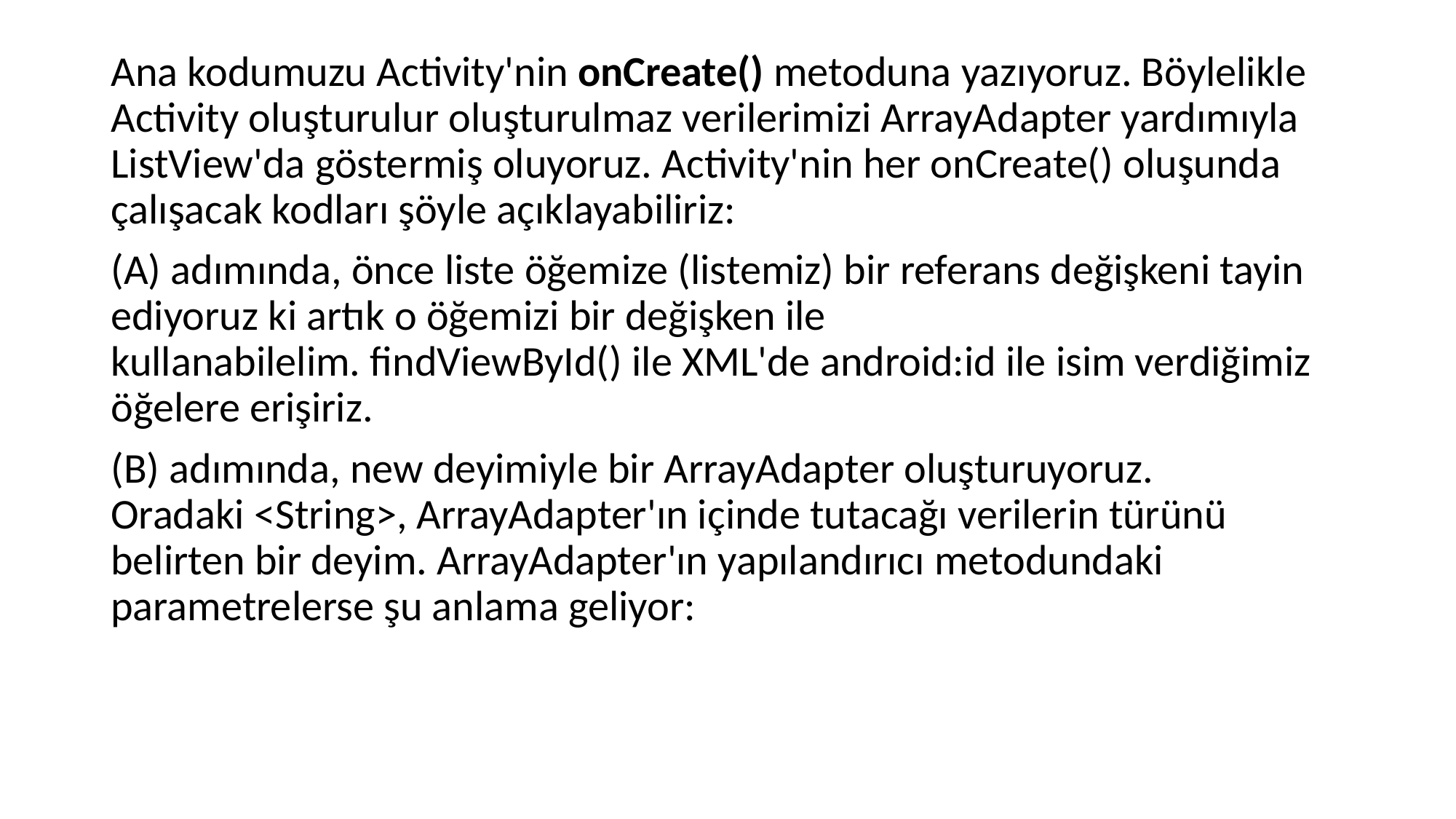

Ana kodumuzu Activity'nin onCreate() metoduna yazıyoruz. Böylelikle Activity oluşturulur oluşturulmaz verilerimizi ArrayAdapter yardımıyla ListView'da göstermiş oluyoruz. Activity'nin her onCreate() oluşunda çalışacak kodları şöyle açıklayabiliriz:
(A) adımında, önce liste öğemize (listemiz) bir referans değişkeni tayin ediyoruz ki artık o öğemizi bir değişken ile kullanabilelim. findViewById() ile XML'de android:id ile isim verdiğimiz öğelere erişiriz.
(B) adımında, new deyimiyle bir ArrayAdapter oluşturuyoruz. Oradaki <String>, ArrayAdapter'ın içinde tutacağı verilerin türünü belirten bir deyim. ArrayAdapter'ın yapılandırıcı metodundaki parametrelerse şu anlama geliyor: